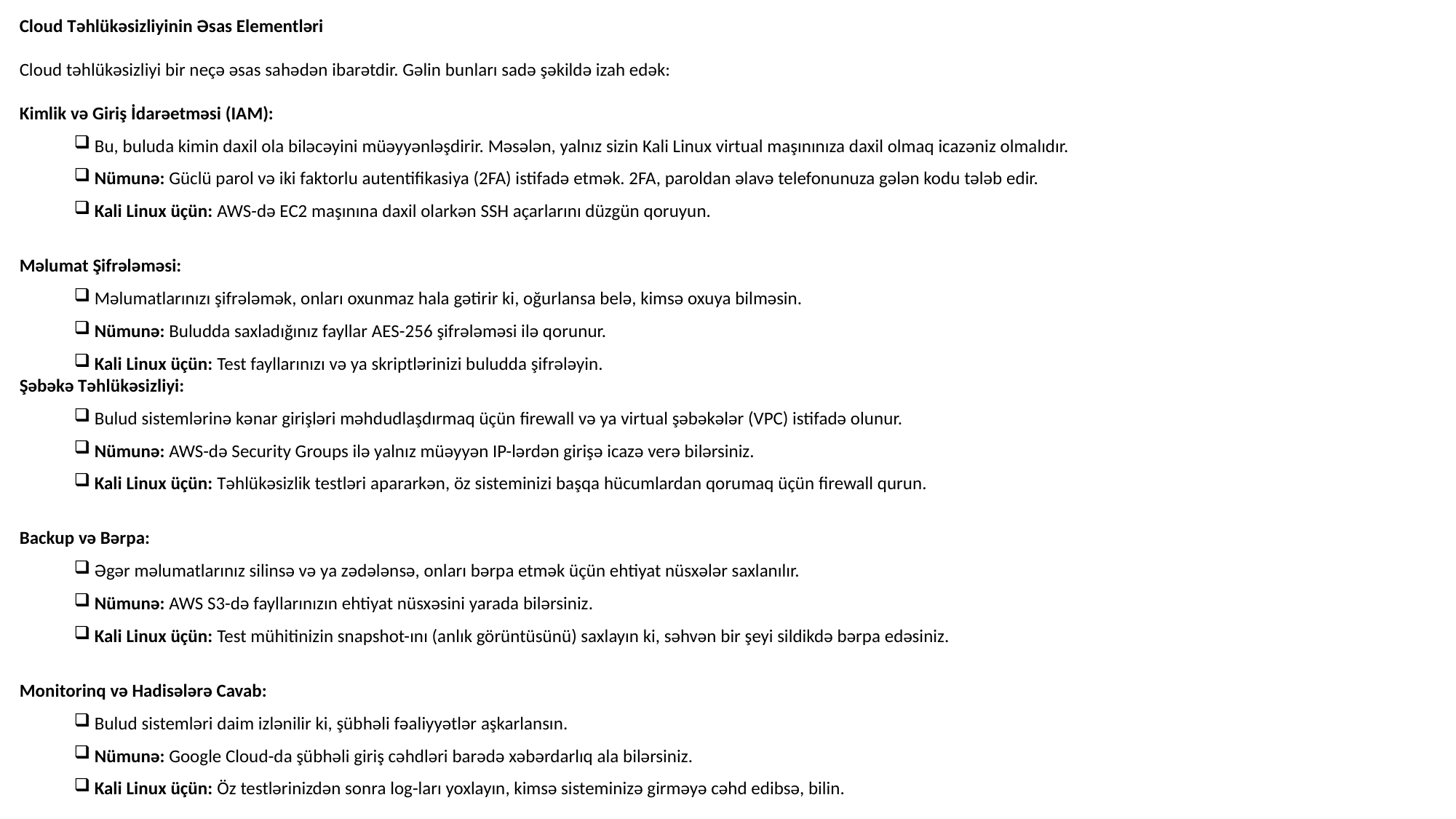

Cloud Təhlükəsizliyinin Əsas Elementləri

Cloud təhlükəsizliyi bir neçə əsas sahədən ibarətdir. Gəlin bunları sadə şəkildə izah edək:

Kimlik və Giriş İdarəetməsi (IAM):
Bu, buluda kimin daxil ola biləcəyini müəyyənləşdirir. Məsələn, yalnız sizin Kali Linux virtual maşınınıza daxil olmaq icazəniz olmalıdır.
Nümunə: Güclü parol və iki faktorlu autentifikasiya (2FA) istifadə etmək. 2FA, paroldan əlavə telefonunuza gələn kodu tələb edir.
Kali Linux üçün: AWS-də EC2 maşınına daxil olarkən SSH açarlarını düzgün qoruyun.

Məlumat Şifrələməsi:
Məlumatlarınızı şifrələmək, onları oxunmaz hala gətirir ki, oğurlansa belə, kimsə oxuya bilməsin.
Nümunə: Buludda saxladığınız fayllar AES-256 şifrələməsi ilə qorunur.
Kali Linux üçün: Test fayllarınızı və ya skriptlərinizi buludda şifrələyin.
Şəbəkə Təhlükəsizliyi:
Bulud sistemlərinə kənar girişləri məhdudlaşdırmaq üçün firewall və ya virtual şəbəkələr (VPC) istifadə olunur.
Nümunə: AWS-də Security Groups ilə yalnız müəyyən IP-lərdən girişə icazə verə bilərsiniz.
Kali Linux üçün: Təhlükəsizlik testləri apararkən, öz sisteminizi başqa hücumlardan qorumaq üçün firewall qurun.

Backup və Bərpa:
Əgər məlumatlarınız silinsə və ya zədələnsə, onları bərpa etmək üçün ehtiyat nüsxələr saxlanılır.
Nümunə: AWS S3-də fayllarınızın ehtiyat nüsxəsini yarada bilərsiniz.
Kali Linux üçün: Test mühitinizin snapshot-ını (anlık görüntüsünü) saxlayın ki, səhvən bir şeyi sildikdə bərpa edəsiniz.

Monitorinq və Hadisələrə Cavab:
Bulud sistemləri daim izlənilir ki, şübhəli fəaliyyətlər aşkarlansın.
Nümunə: Google Cloud-da şübhəli giriş cəhdləri barədə xəbərdarlıq ala bilərsiniz.
Kali Linux üçün: Öz testlərinizdən sonra log-ları yoxlayın, kimsə sisteminizə girməyə cəhd edibsə, bilin.